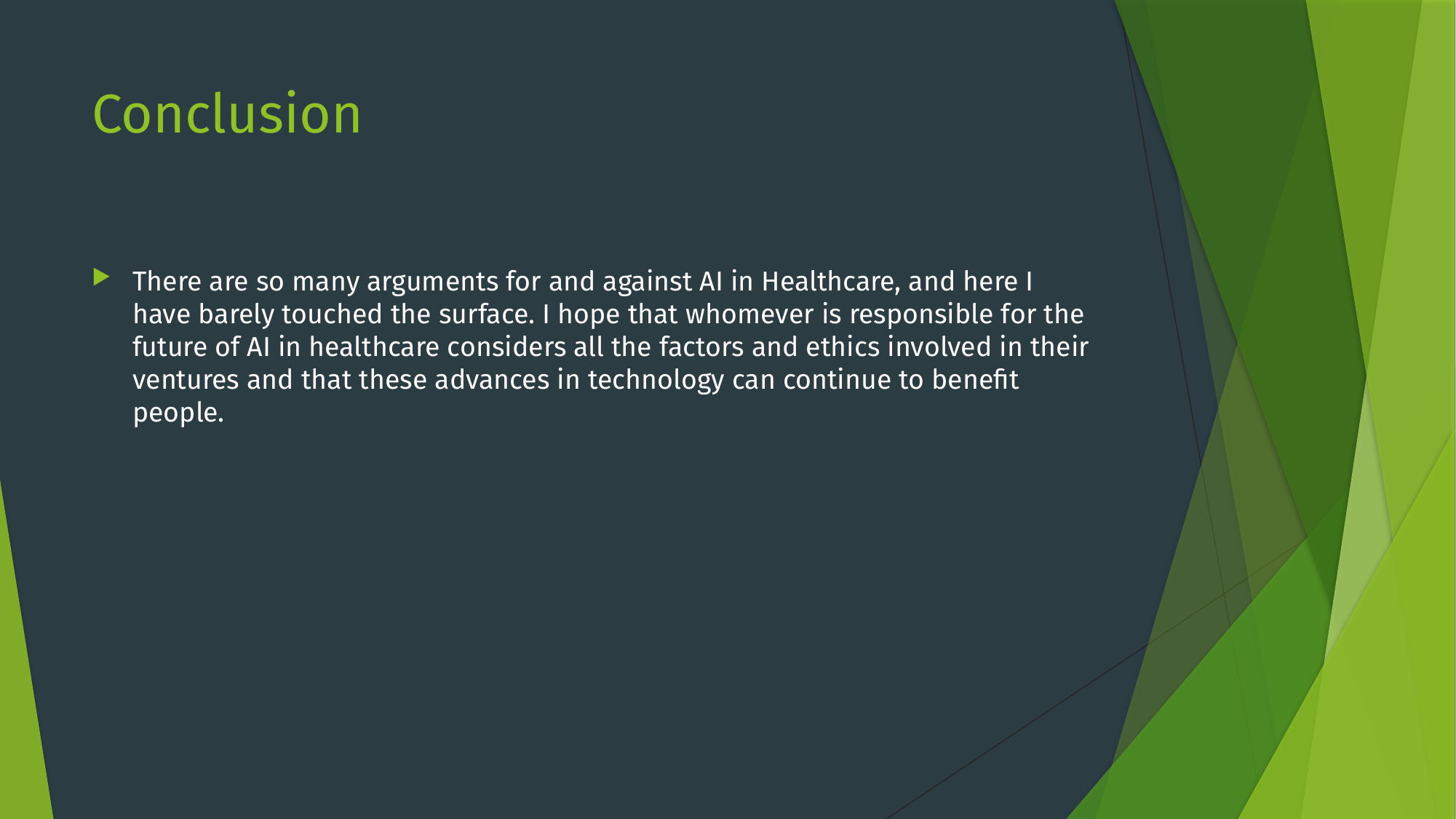

# Conclusion
There are so many arguments for and against AI in Healthcare, and here I have barely touched the surface. I hope that whomever is responsible for the future of AI in healthcare considers all the factors and ethics involved in their ventures and that these advances in technology can continue to benefit people.